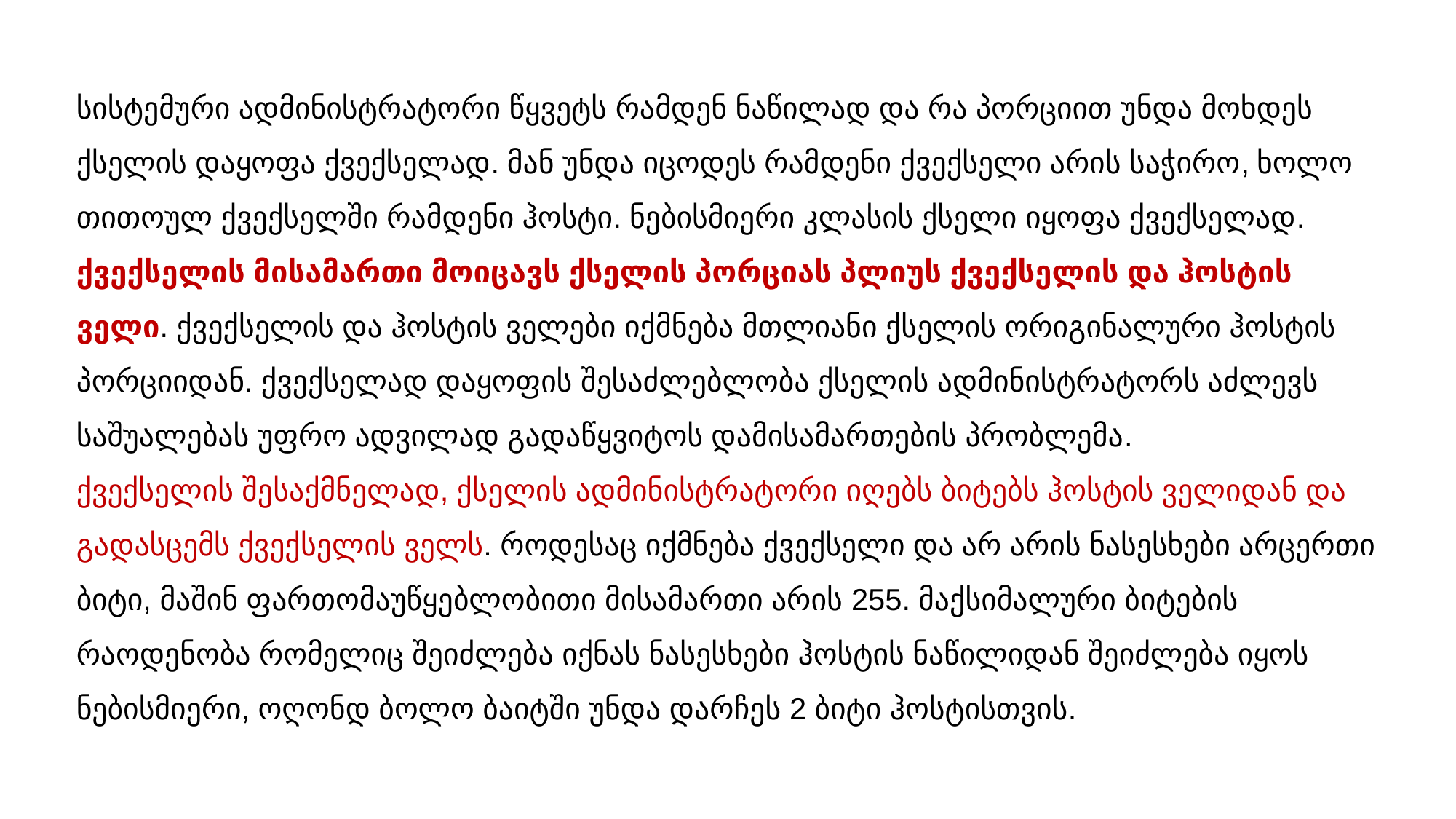

სისტემური ადმინისტრატორი წყვეტს რამდენ ნაწილად და რა პორციით უნდა მოხდეს ქსელის დაყოფა ქვექსელად. მან უნდა იცოდეს რამდენი ქვექსელი არის საჭირო, ხოლო თითოულ ქვექსელში რამდენი ჰოსტი. ნებისმიერი კლასის ქსელი იყოფა ქვექსელად.
ქვექსელის მისამართი მოიცავს ქსელის პორციას პლიუს ქვექსელის და ჰოსტის ველი. ქვექსელის და ჰოსტის ველები იქმნება მთლიანი ქსელის ორიგინალური ჰოსტის პორციიდან. ქვექსელად დაყოფის შესაძლებლობა ქსელის ადმინისტრატორს აძლევს საშუალებას უფრო ადვილად გადაწყვიტოს დამისამართების პრობლემა.
ქვექსელის შესაქმნელად, ქსელის ადმინისტრატორი იღებს ბიტებს ჰოსტის ველიდან და გადასცემს ქვექსელის ველს. როდესაც იქმნება ქვექსელი და არ არის ნასესხები არცერთი ბიტი, მაშინ ფართომაუწყებლობითი მისამართი არის 255. მაქსიმალური ბიტების რაოდენობა რომელიც შეიძლება იქნას ნასესხები ჰოსტის ნაწილიდან შეიძლება იყოს ნებისმიერი, ოღონდ ბოლო ბაიტში უნდა დარჩეს 2 ბიტი ჰოსტისთვის.